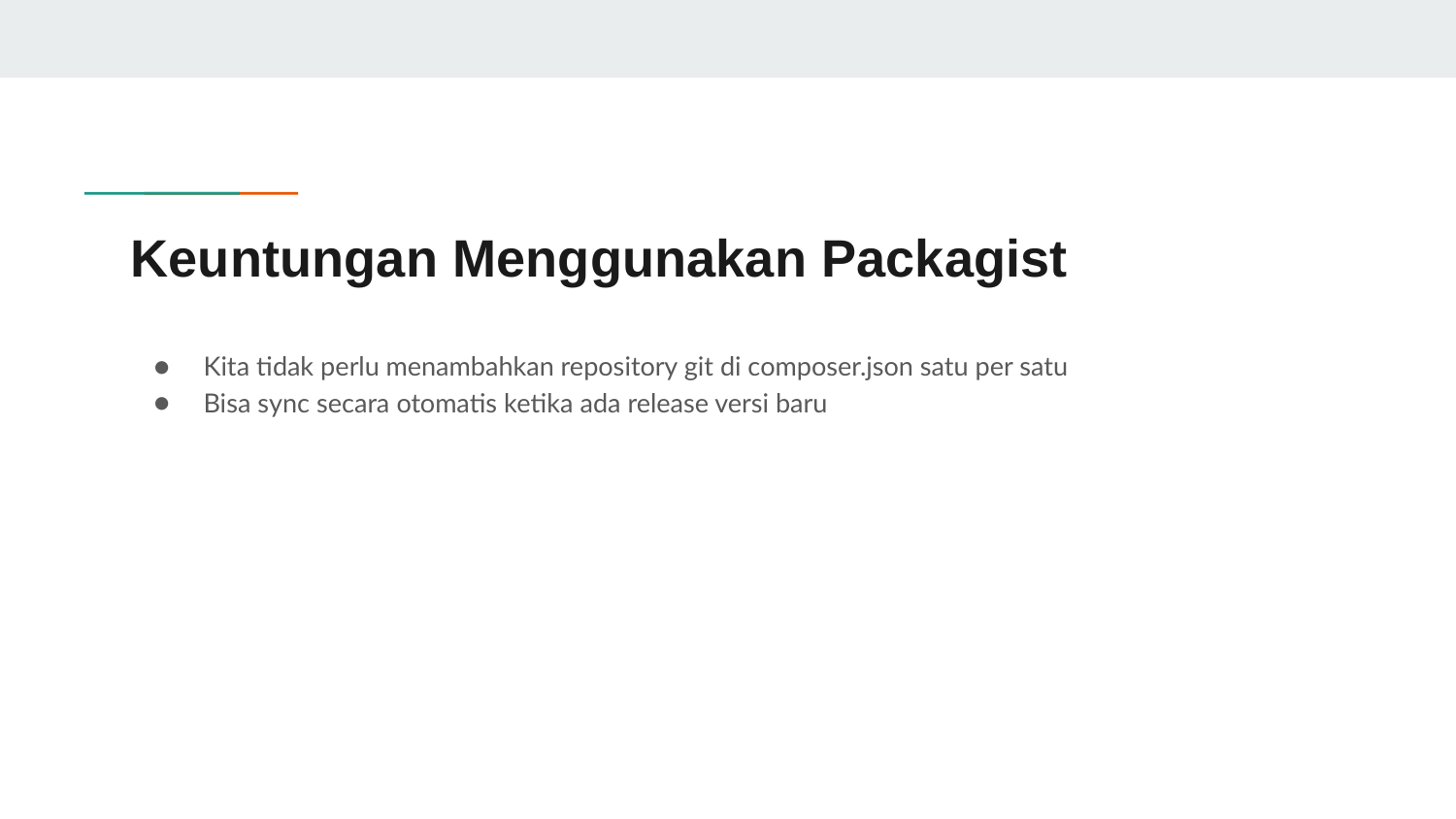

# Keuntungan Menggunakan Packagist
Kita tidak perlu menambahkan repository git di composer.json satu per satu
Bisa sync secara otomatis ketika ada release versi baru